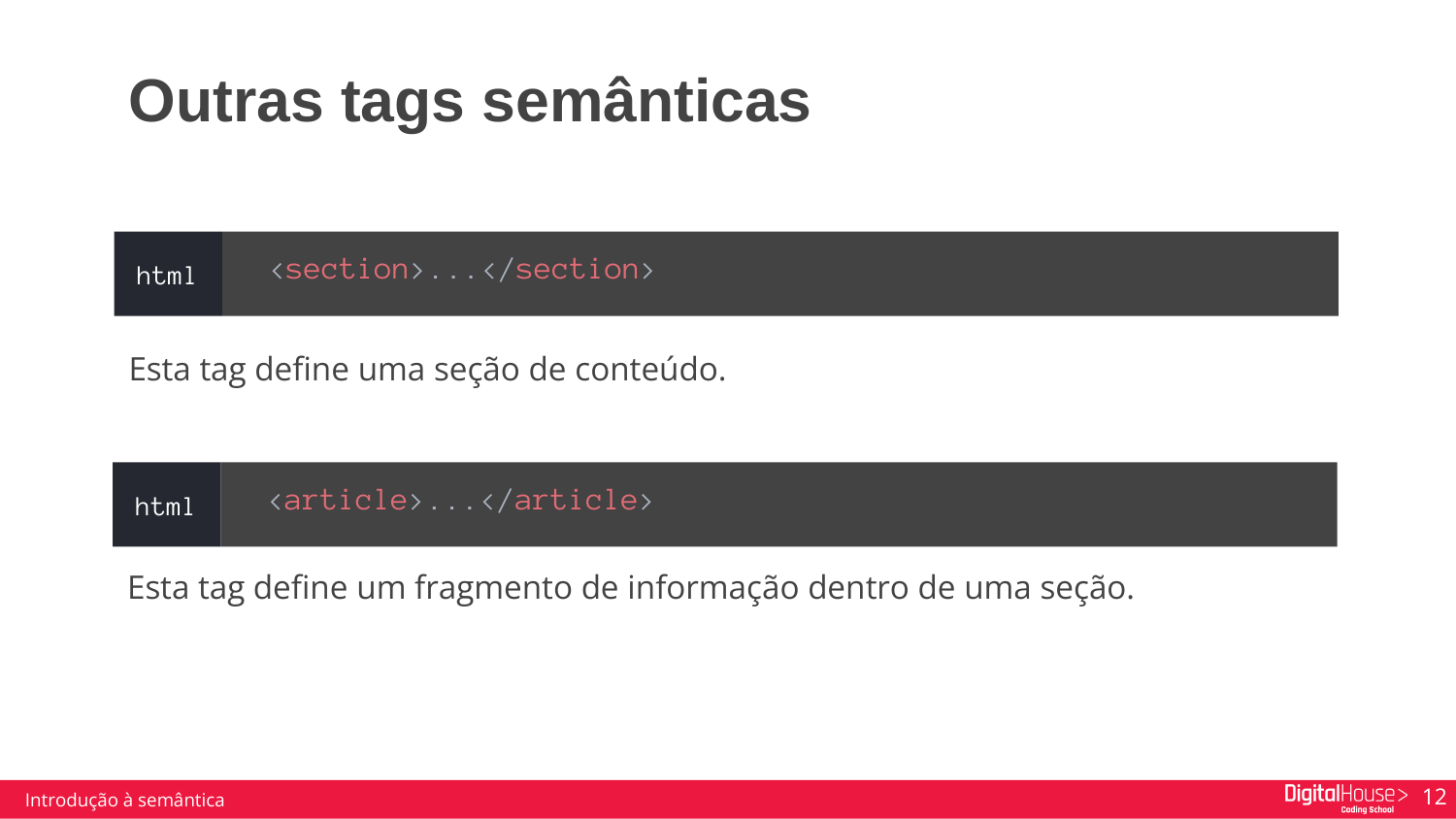

Outras tags semânticas
  <section>...</section>
html
Esta tag define uma seção de conteúdo.
  <article>...</article>
html
Esta tag define um fragmento de informação dentro de uma seção.
Introdução à semântica